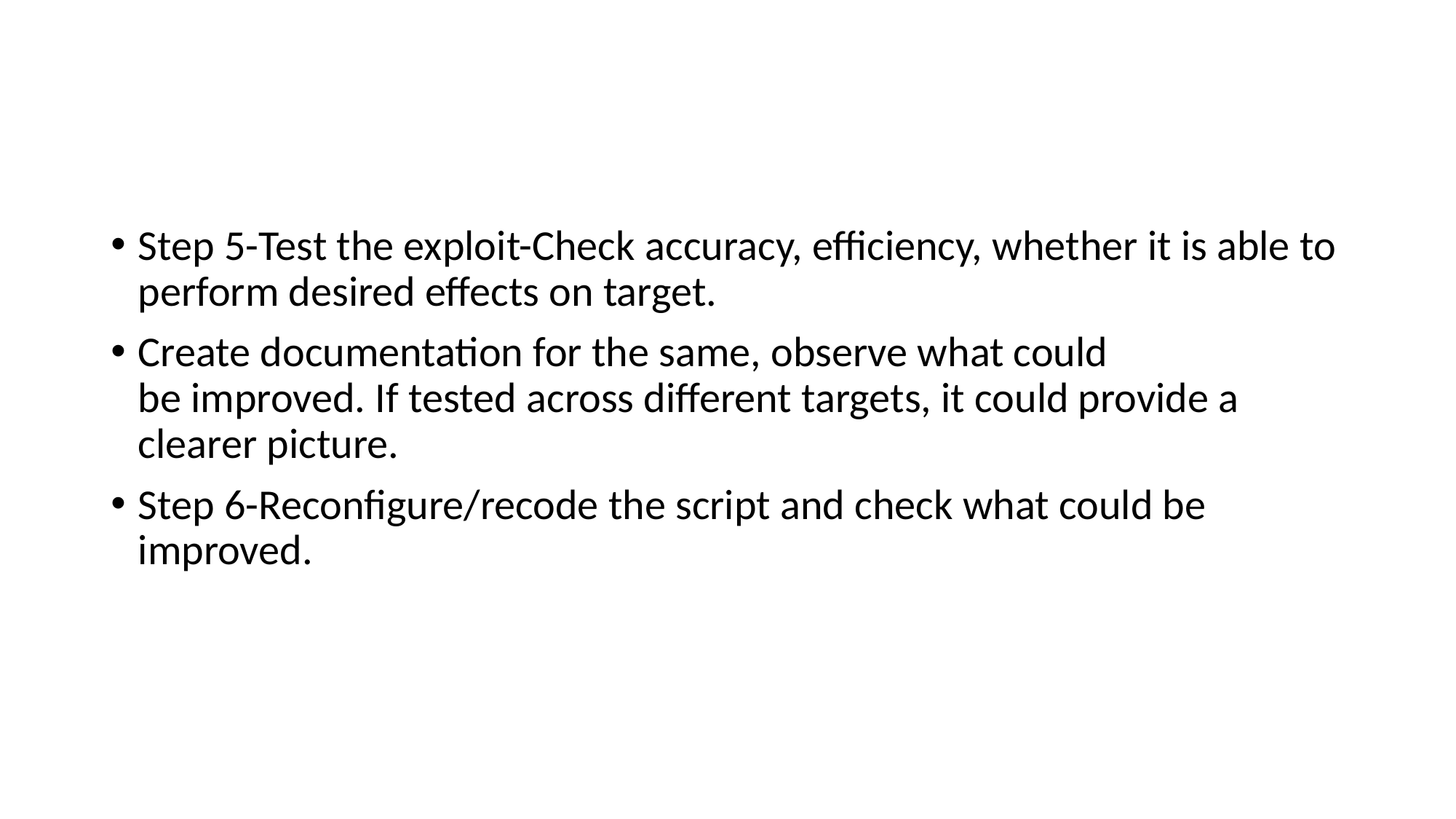

Step 5-Test the exploit-Check accuracy, efficiency, whether it is able to perform desired effects on target.
Create documentation for the same, observe what could be improved. If tested across different targets, it could provide a clearer picture.
Step 6-Reconfigure/recode the script and check what could be improved.